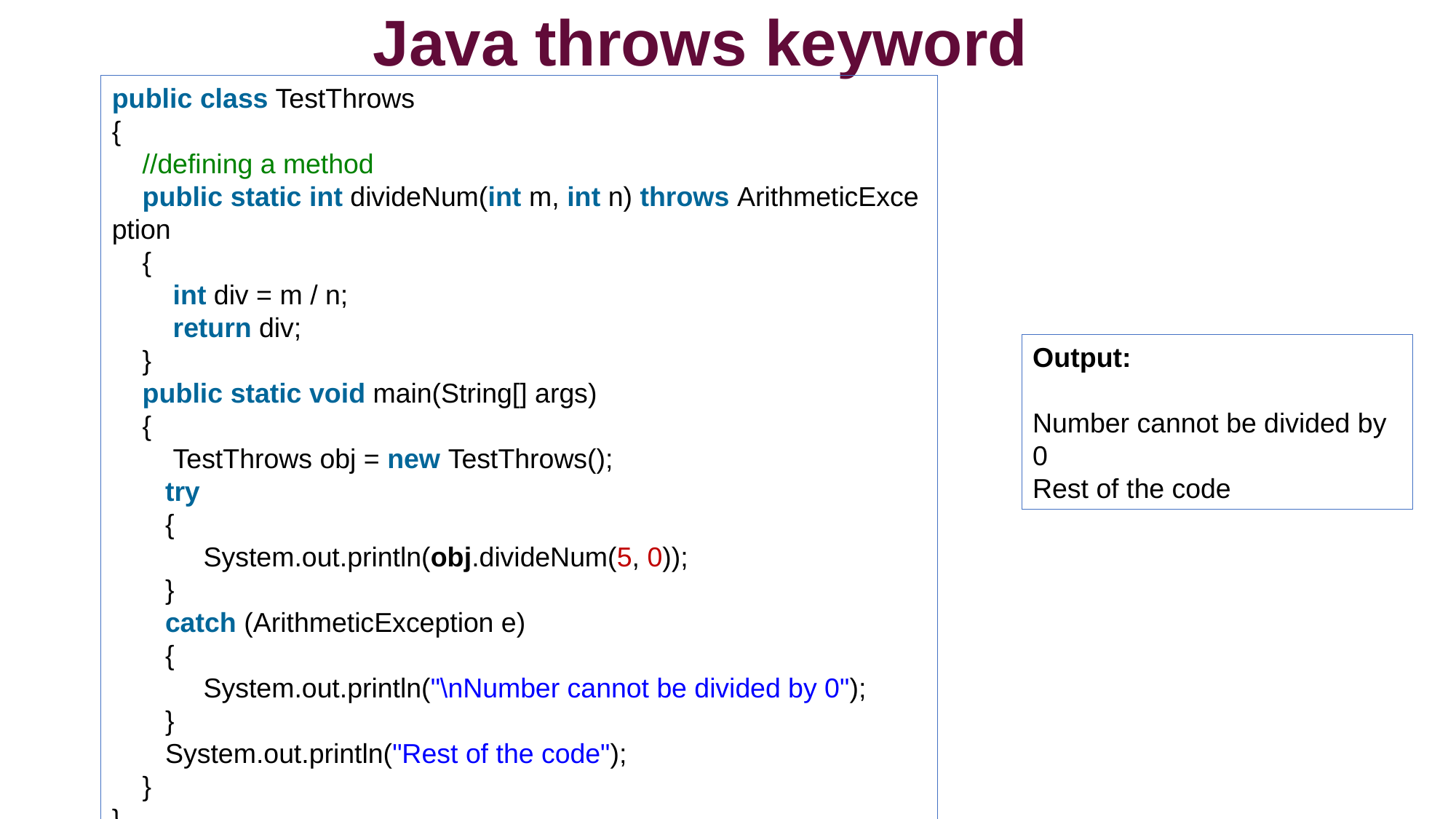

# Java throws keyword
public class TestThrows
{
    //defining a method
    public static int divideNum(int m, int n) throws ArithmeticException
    {
        int div = m / n;
        return div;
    }
    public static void main(String[] args)
    {
        TestThrows obj = new TestThrows();
       try
       {
            System.out.println(obj.divideNum(5, 0));
       }
       catch (ArithmeticException e)
       {
            System.out.println("\nNumber cannot be divided by 0");
       }
       System.out.println("Rest of the code");
    }
}
Output:

Number cannot be divided by 0
Rest of the code